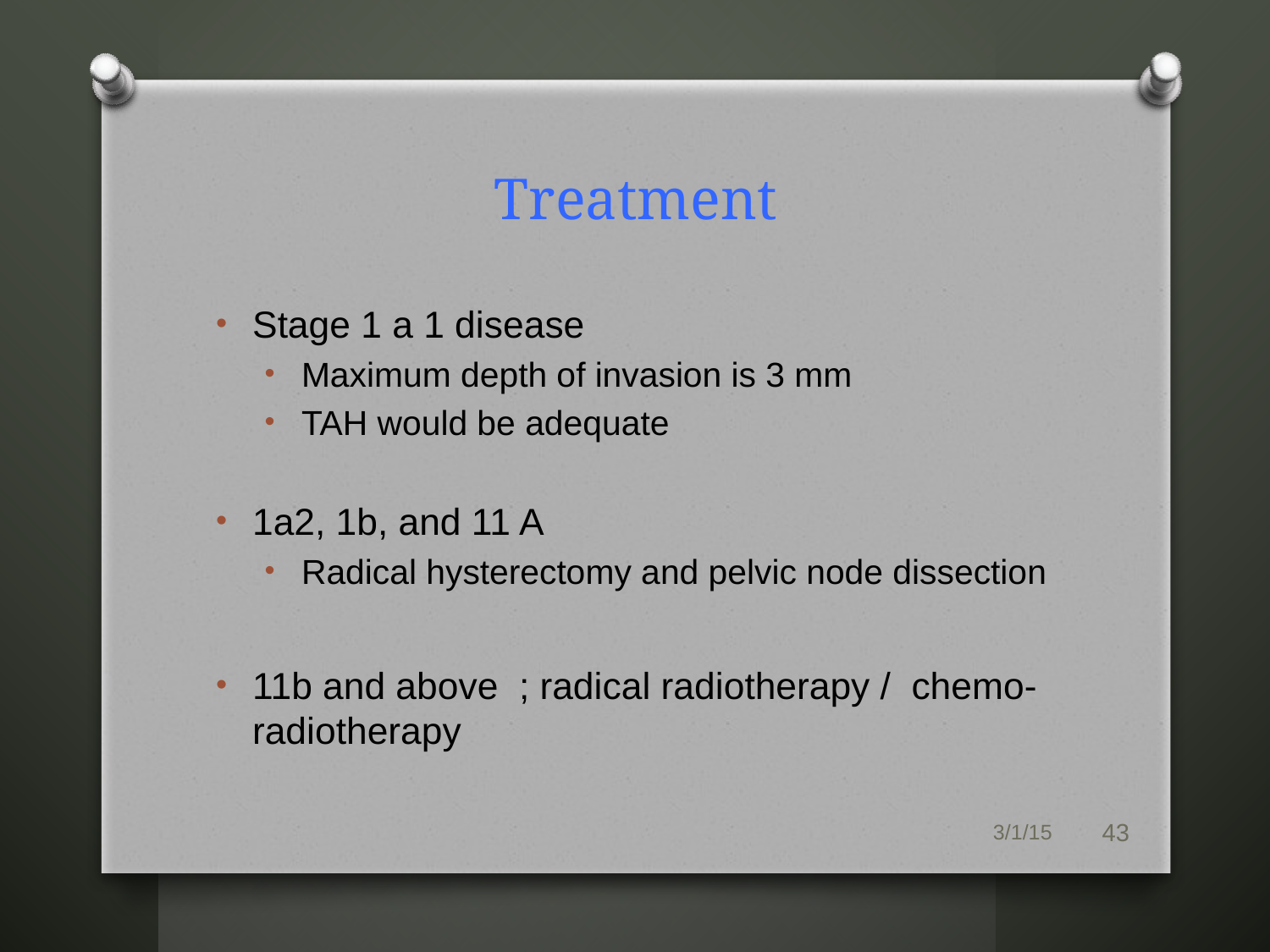

# Treatment
Stage 1 a 1 disease
Maximum depth of invasion is 3 mm
TAH would be adequate

1a2, 1b, and 11 A
Radical hysterectomy and pelvic node dissection

11b and above  ; radical radiotherapy /  chemo-radiotherapy

3/1/15
43